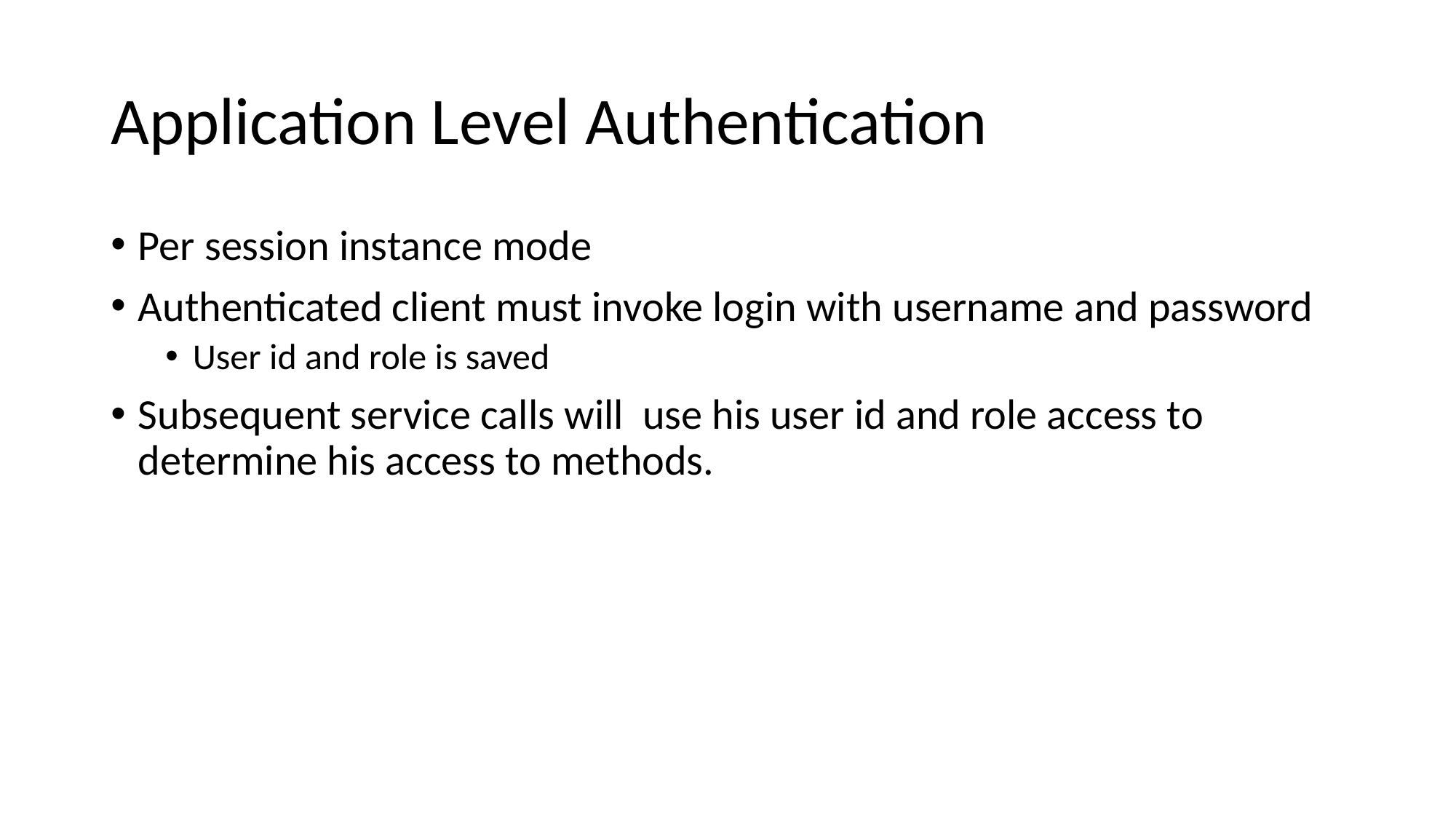

# Application Level Authentication
Per session instance mode
Authenticated client must invoke login with username and password
User id and role is saved
Subsequent service calls will  use his user id and role access to determine his access to methods.